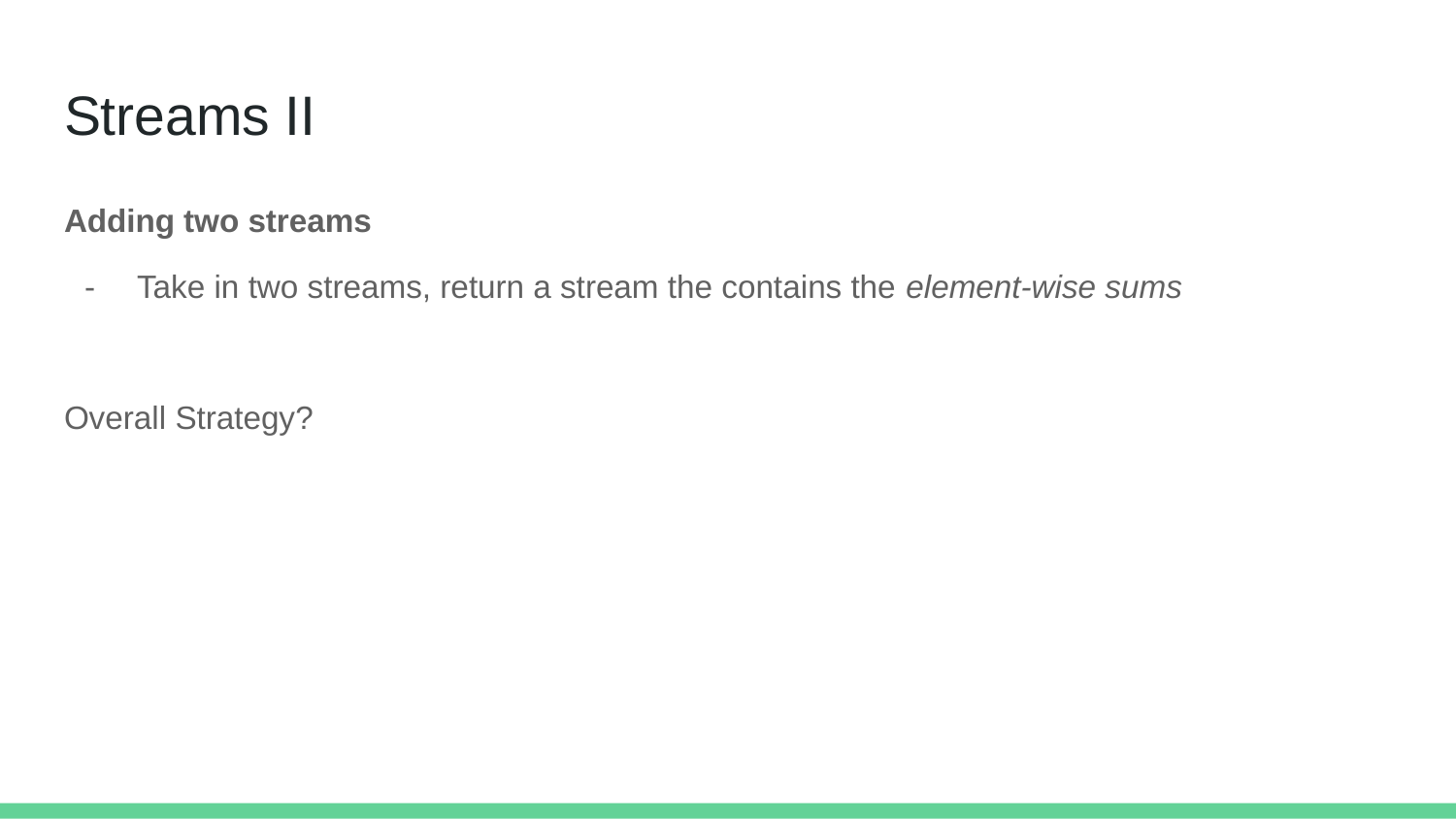

# Streams II
Adding two streams
Take in two streams, return a stream the contains the element-wise sums

Overall Strategy?